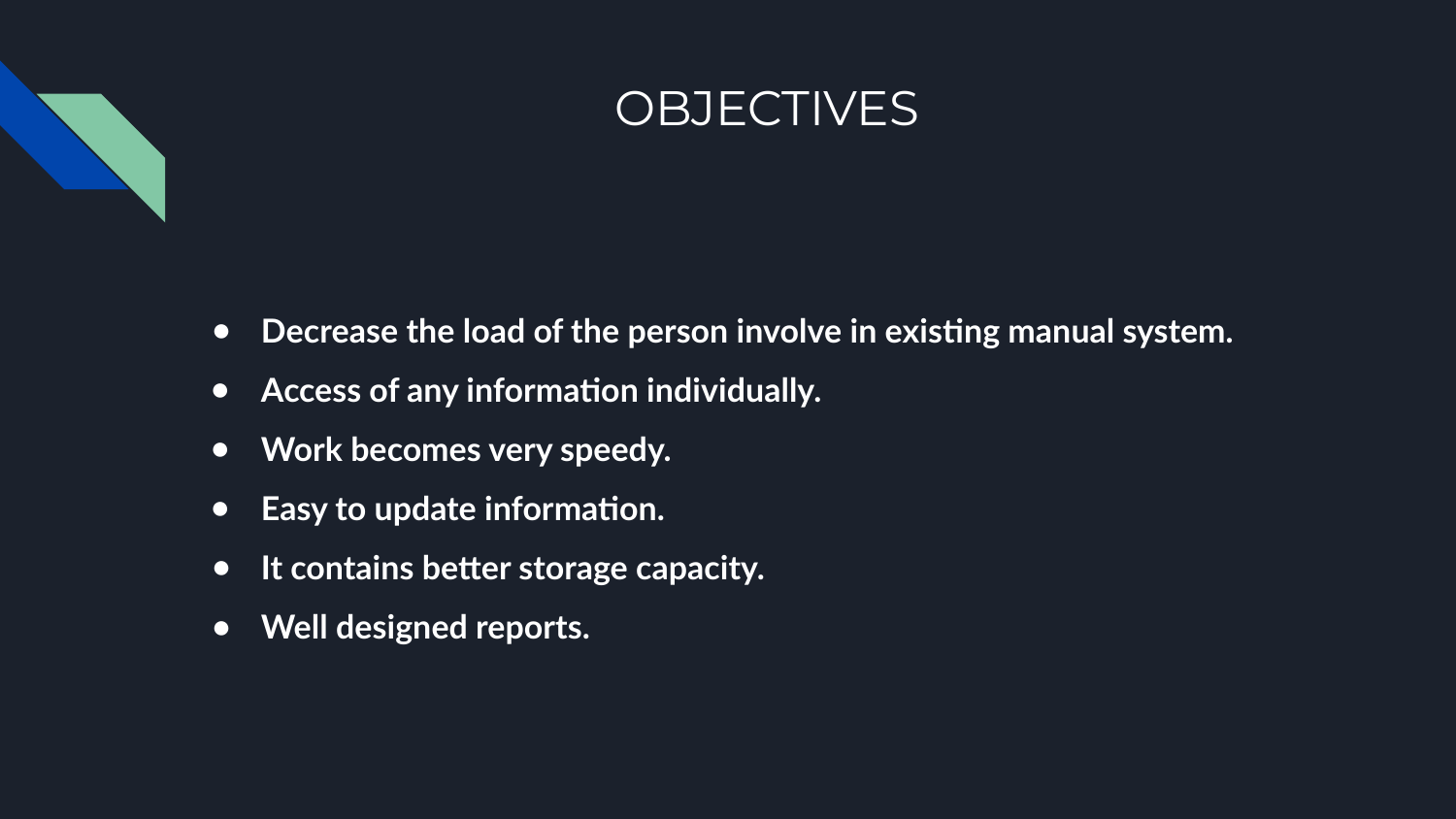

# OBJECTIVES

Decrease the load of the person involve in existing manual system.
Access of any information individually.
Work becomes very speedy.
Easy to update information.
It contains better storage capacity.
Well designed reports.